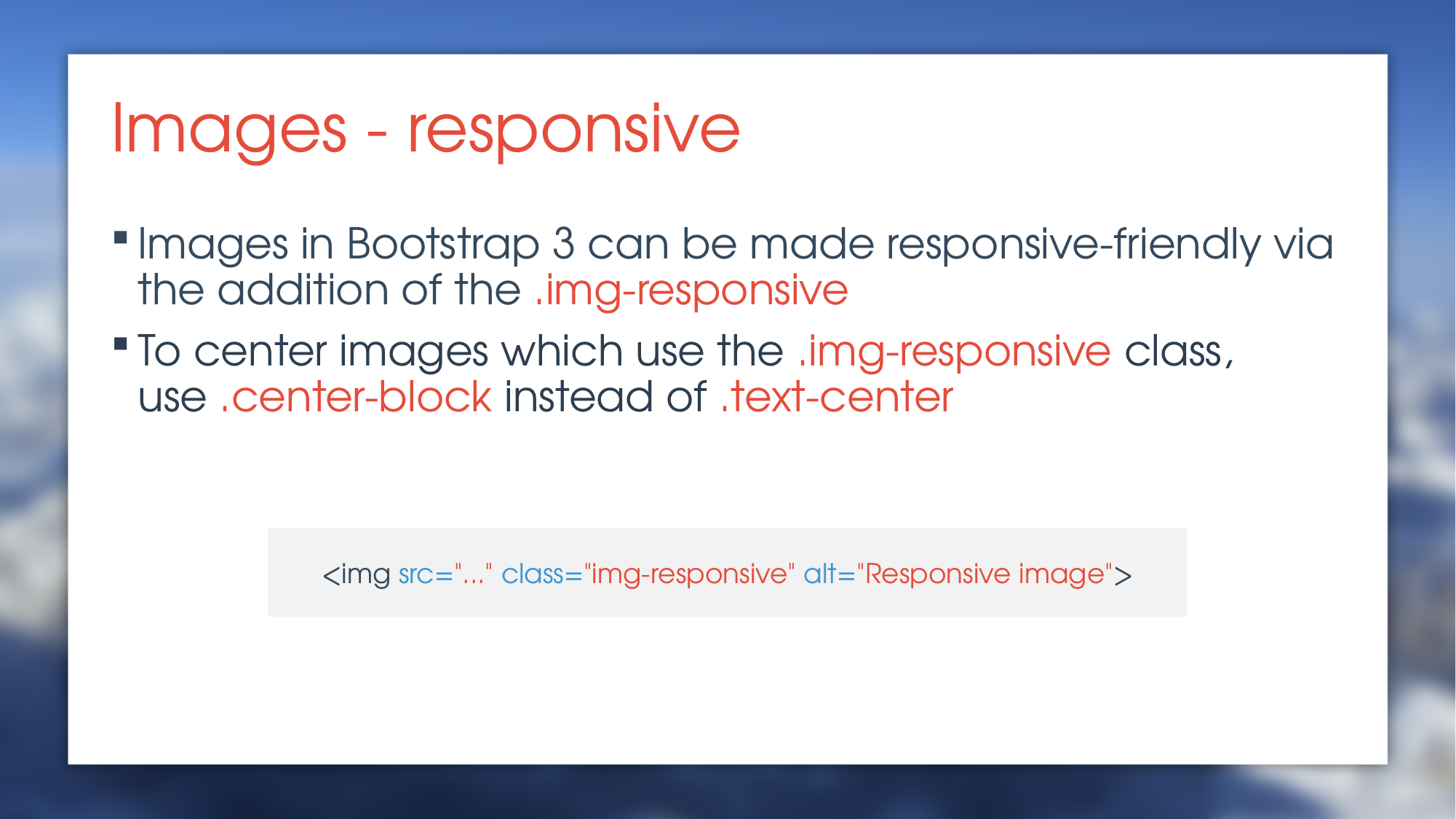

# Images - responsive
Images in Bootstrap 3 can be made responsive-friendly via the addition of the .img-responsive
To center images which use the .img-responsive class, use .center-block instead of .text-center
<img src="..." class="img-responsive" alt="Responsive image">